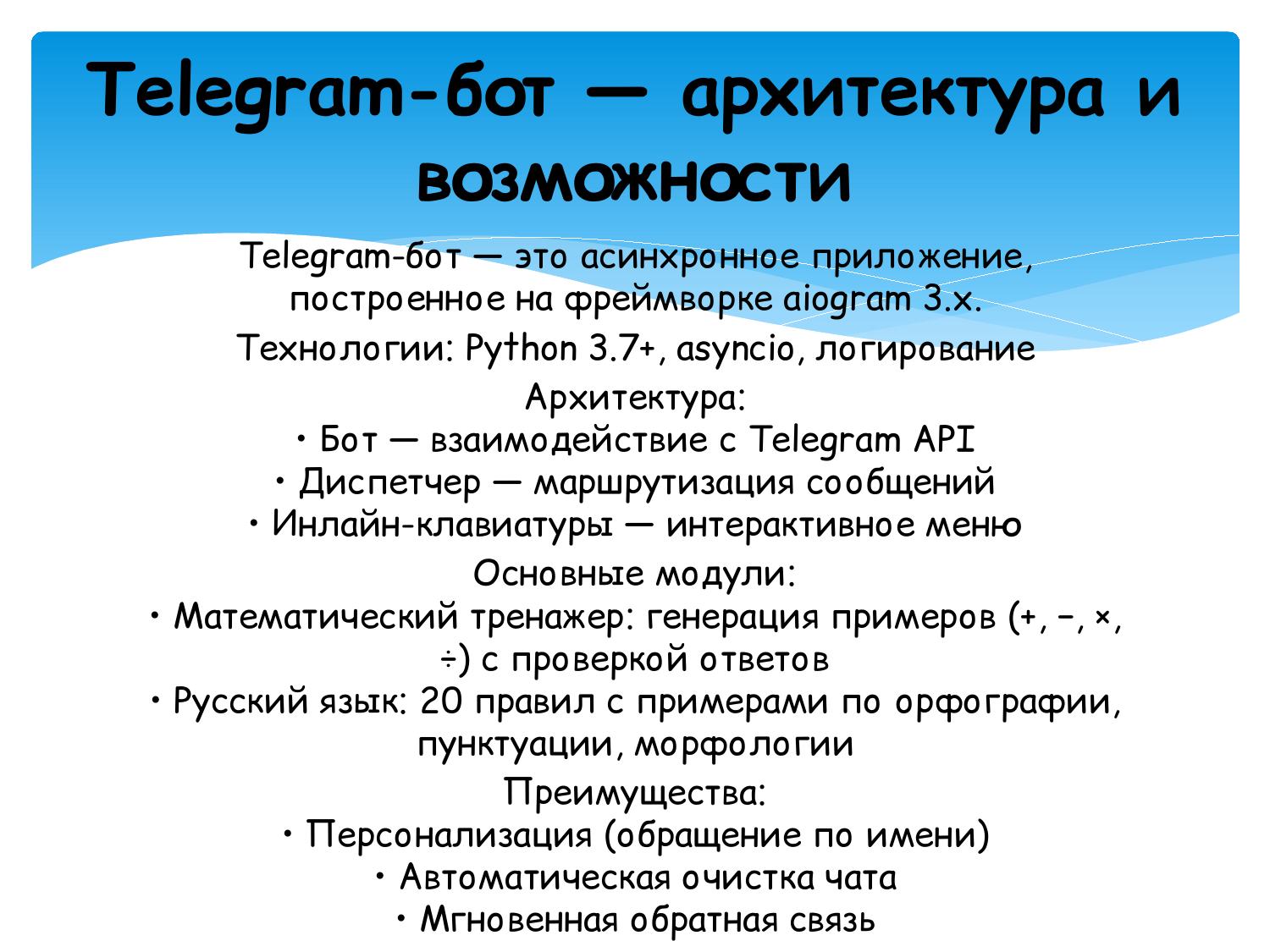

# Telegram-бот — архитектура и возможности
Telegram-бот — это асинхронное приложение, построенное на фреймворке aiogram 3.x.
Технологии: Python 3.7+, asyncio, логирование
Архитектура:
• Бот — взаимодействие с Telegram API
• Диспетчер — маршрутизация сообщений
• Инлайн-клавиатуры — интерактивное меню
Основные модули:
• Математический тренажер: генерация примеров (+, −, ×, ÷) с проверкой ответов
• Русский язык: 20 правил с примерами по орфографии, пунктуации, морфологии
Преимущества:
• Персонализация (обращение по имени)
• Автоматическая очистка чата
• Мгновенная обратная связь